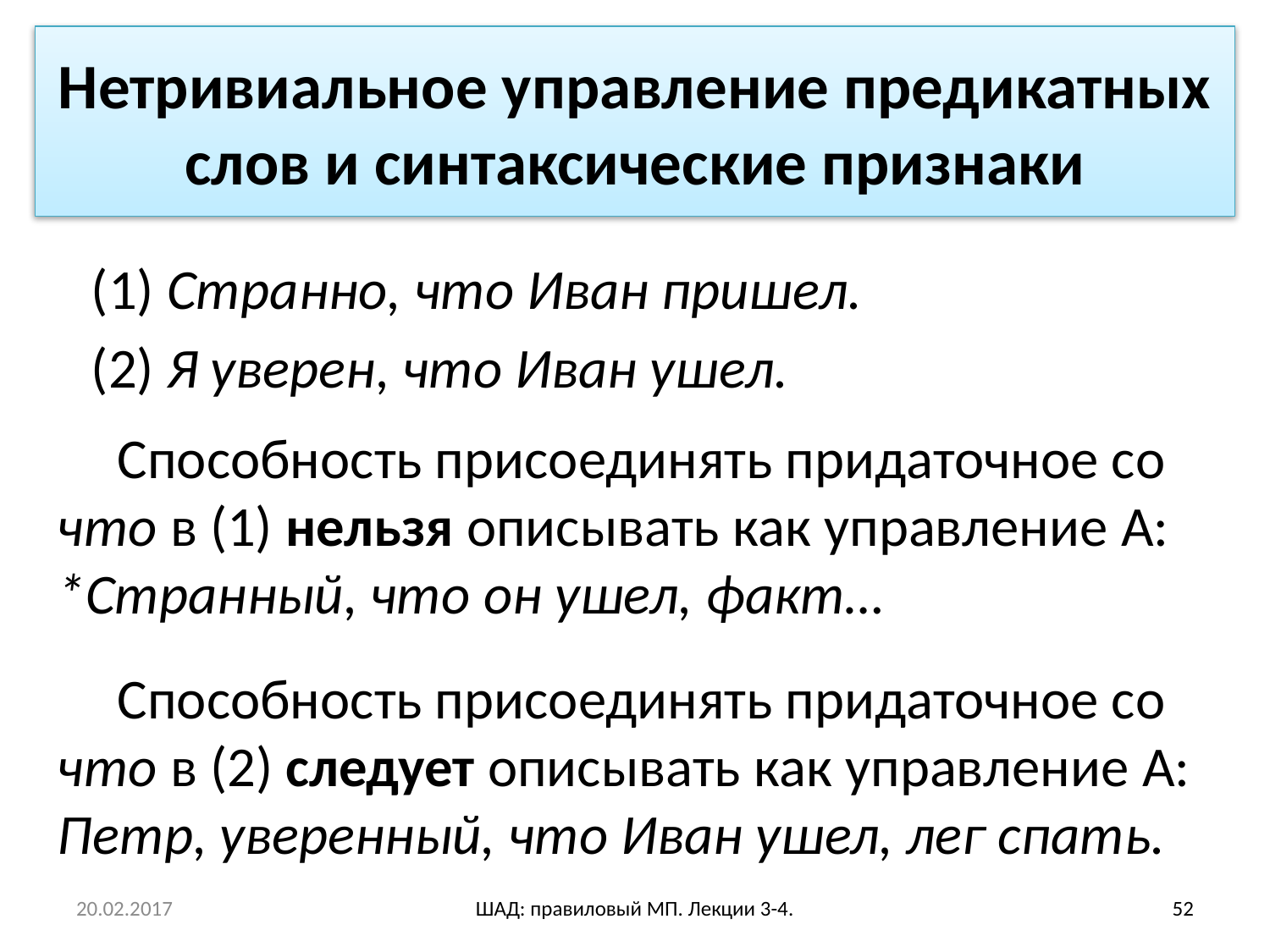

# Нетривиальное управление предикатных слов и синтаксические признаки
(1) Странно, что Иван пришел.
(2) Я уверен, что Иван ушел.
Способность присоединять придаточное со что в (1) нельзя описывать как управление A: *Странный, что он ушел, факт…
Способность присоединять придаточное со что в (2) следует описывать как управление A: Петр, уверенный, что Иван ушел, лег спать.
20.02.2017
ШАД: правиловый МП. Лекции 3-4.
52